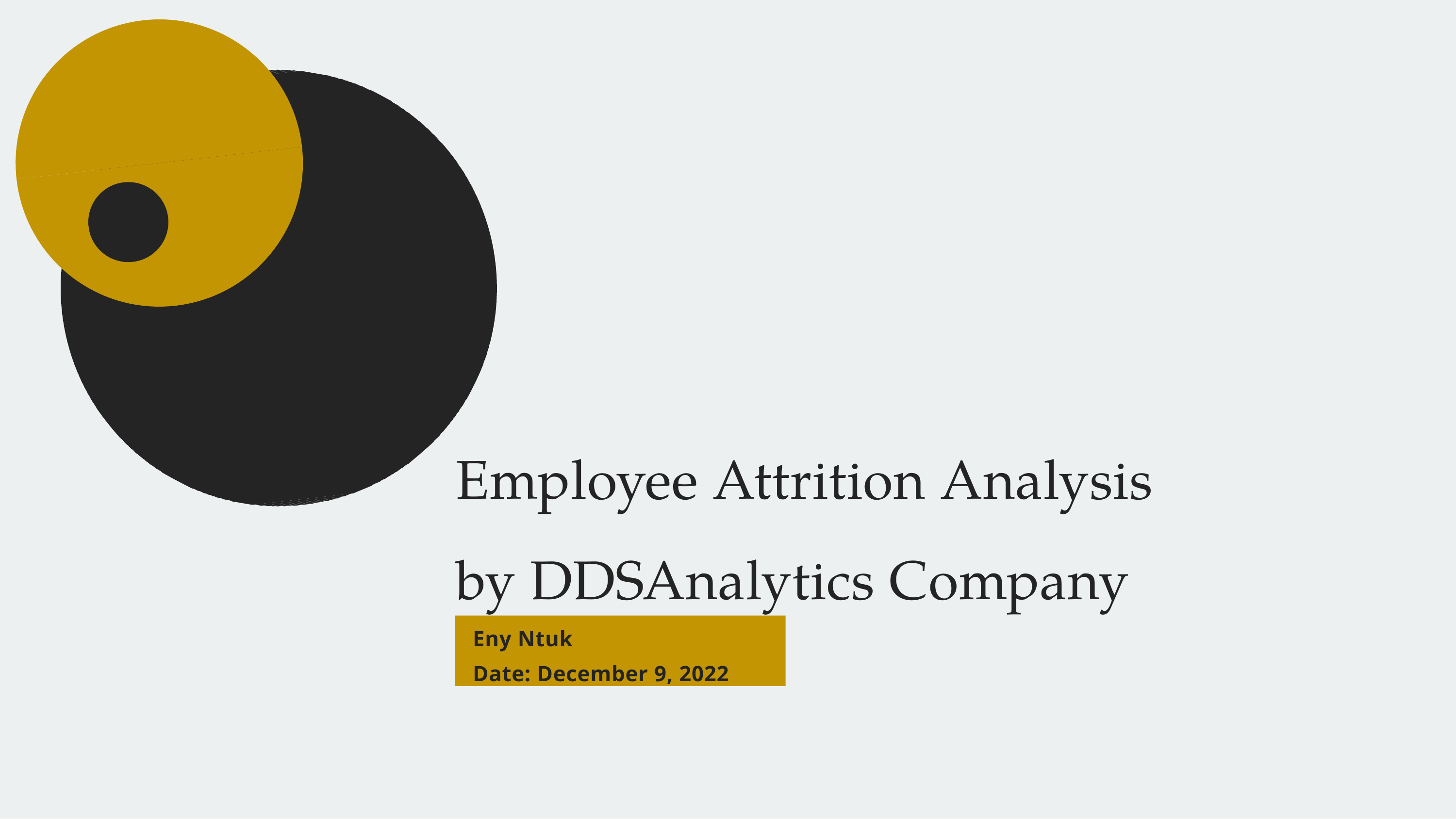

Employee Attrition Analysis
by DDSAnalytics Company

Eny Ntuk
Date: December 9, 2022